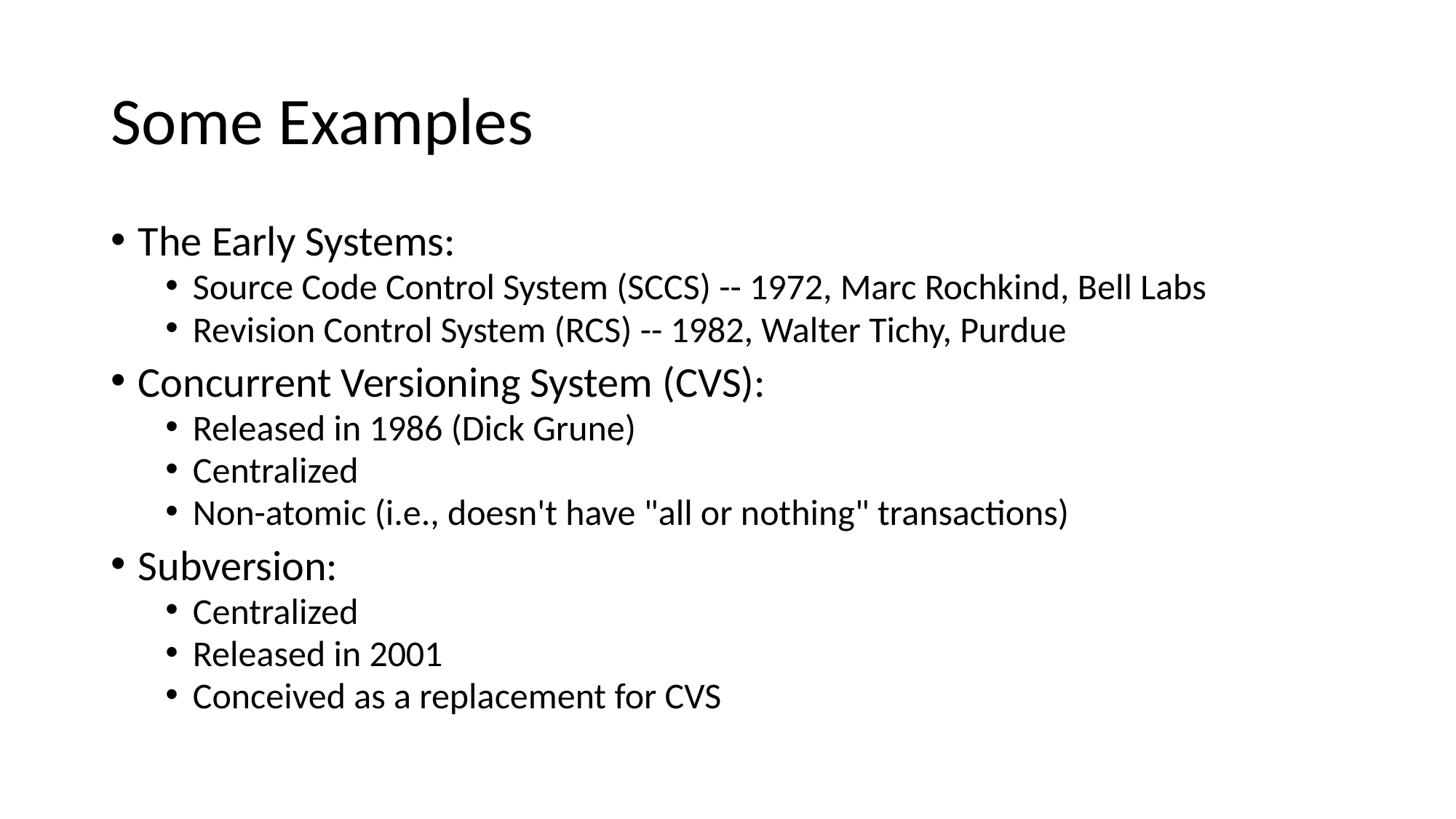

# Some Examples
The Early Systems:
Source Code Control System (SCCS) -- 1972, Marc Rochkind, Bell Labs
Revision Control System (RCS) -- 1982, Walter Tichy, Purdue
Concurrent Versioning System (CVS):
Released in 1986 (Dick Grune)
Centralized
Non-atomic (i.e., doesn't have "all or nothing" transactions)
Subversion:
Centralized
Released in 2001
Conceived as a replacement for CVS